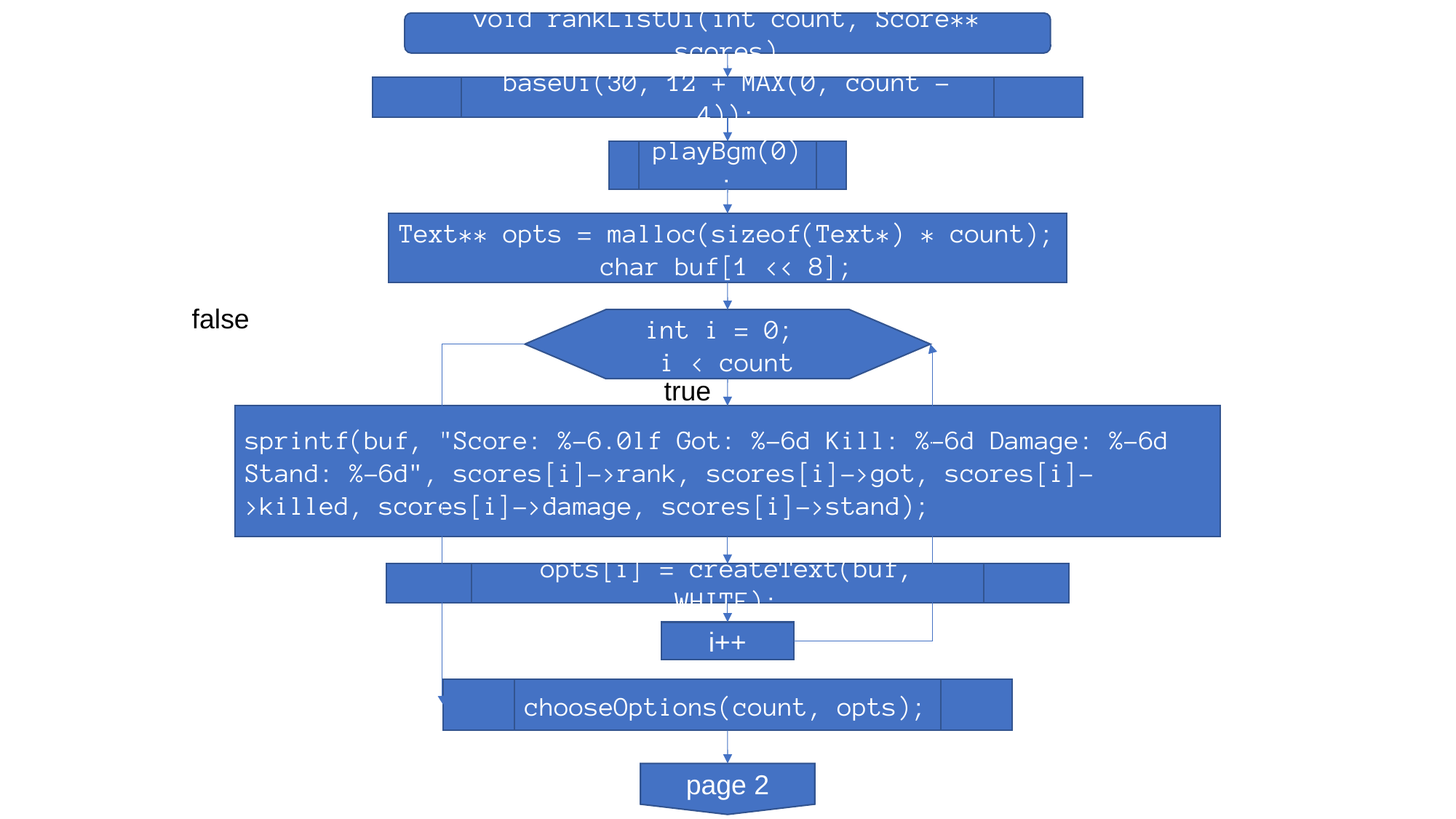

void rankListUi(int count, Score** scores)
baseUi(30, 12 + MAX(0, count - 4));
playBgm(0);
Text** opts = malloc(sizeof(Text*) * count);
char buf[1 << 8];
false
int i = 0;
i < count
true
sprintf(buf, "Score: %-6.0lf Got: %-6d Kill: %-6d Damage: %-6d Stand: %-6d", scores[i]->rank, scores[i]->got, scores[i]->killed, scores[i]->damage, scores[i]->stand);
opts[i] = createText(buf, WHITE);
i++
chooseOptions(count, opts);
page 2